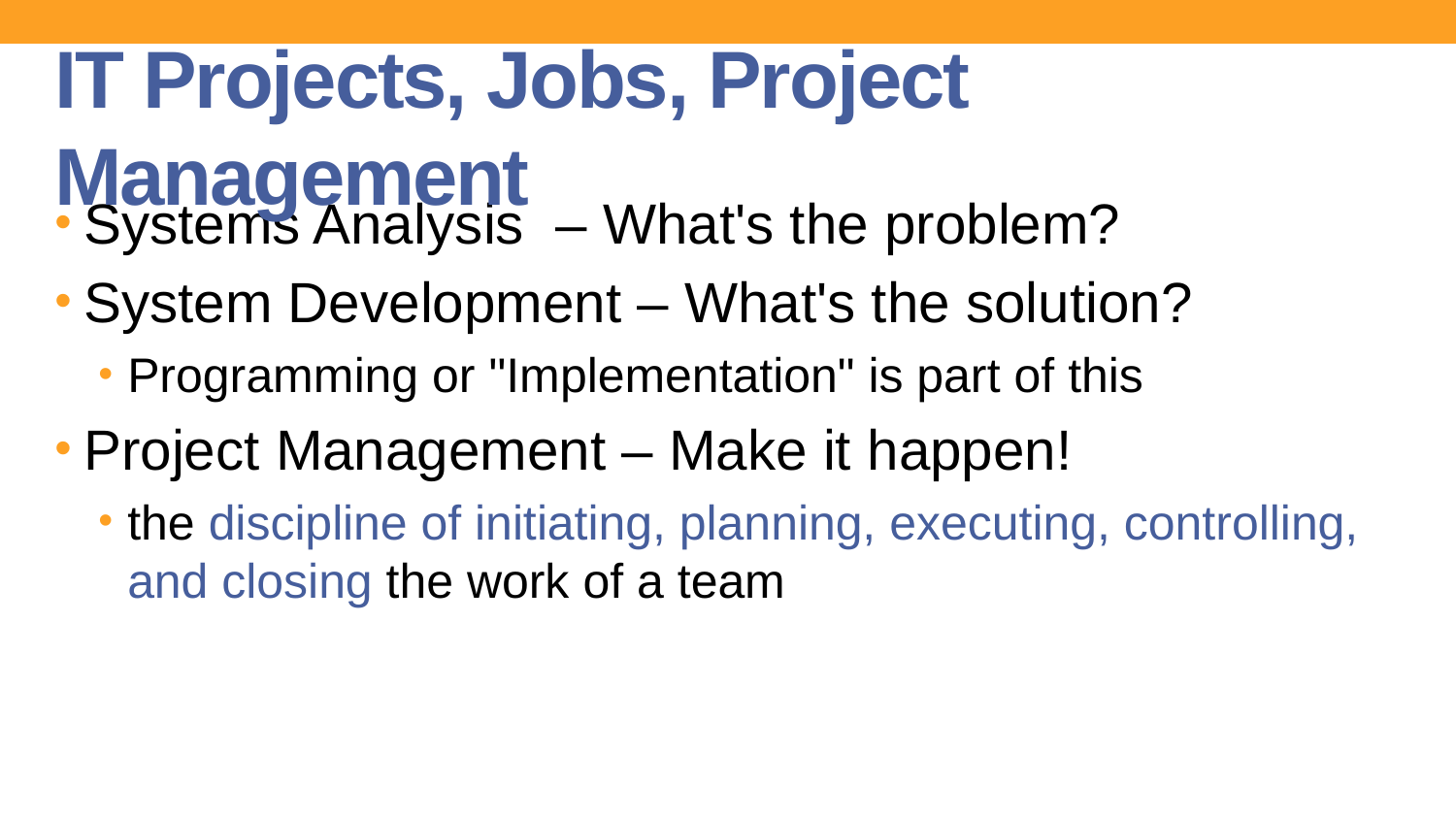

# IT Projects, Jobs, Project Management
Systems Analysis  – What's the problem?
System Development – What's the solution?
Programming or "Implementation" is part of this
Project Management – Make it happen!
the discipline of initiating, planning, executing, controlling, and closing the work of a team